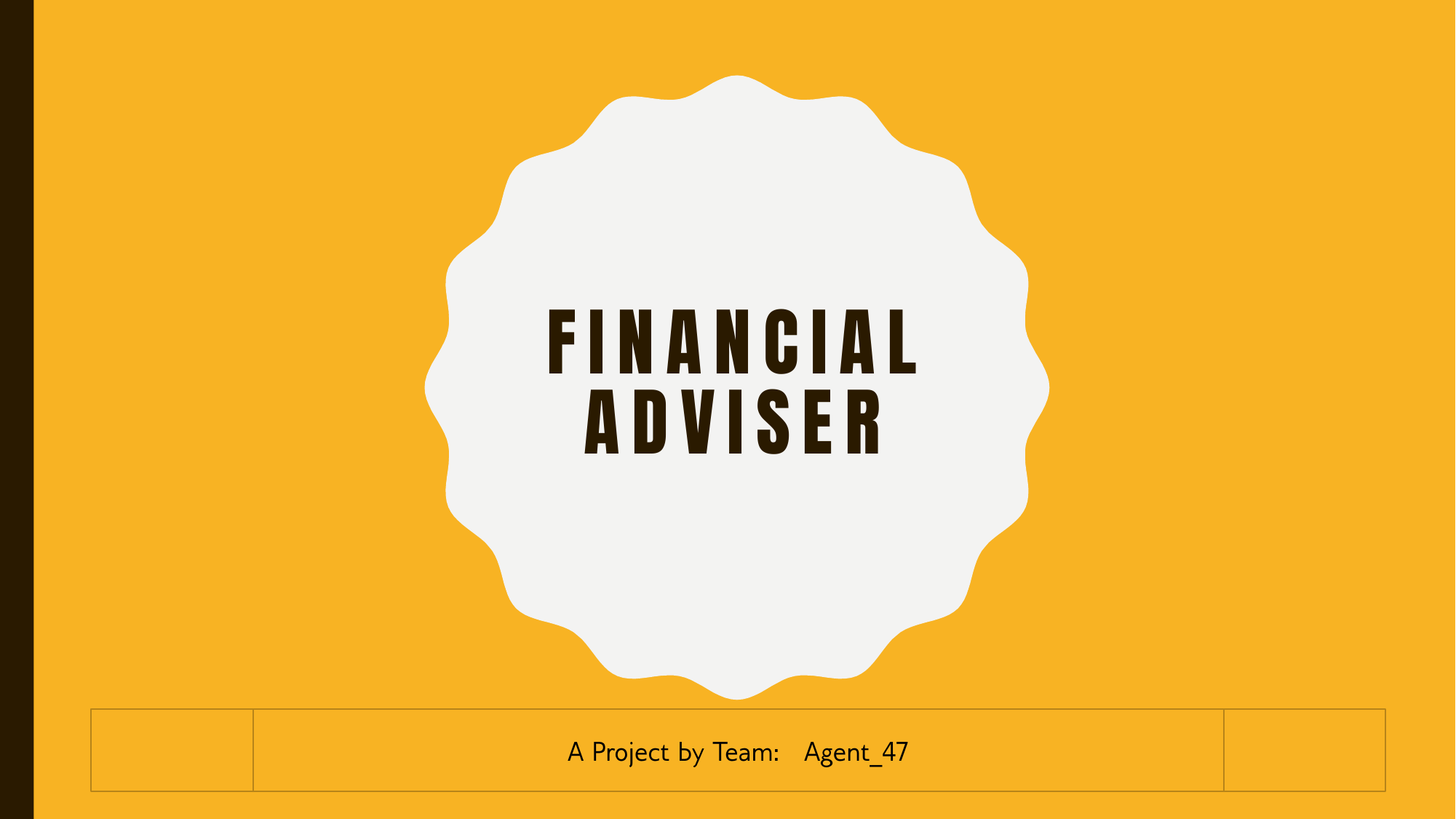

# Financial Adviser
A Project by Team:   Agent_47